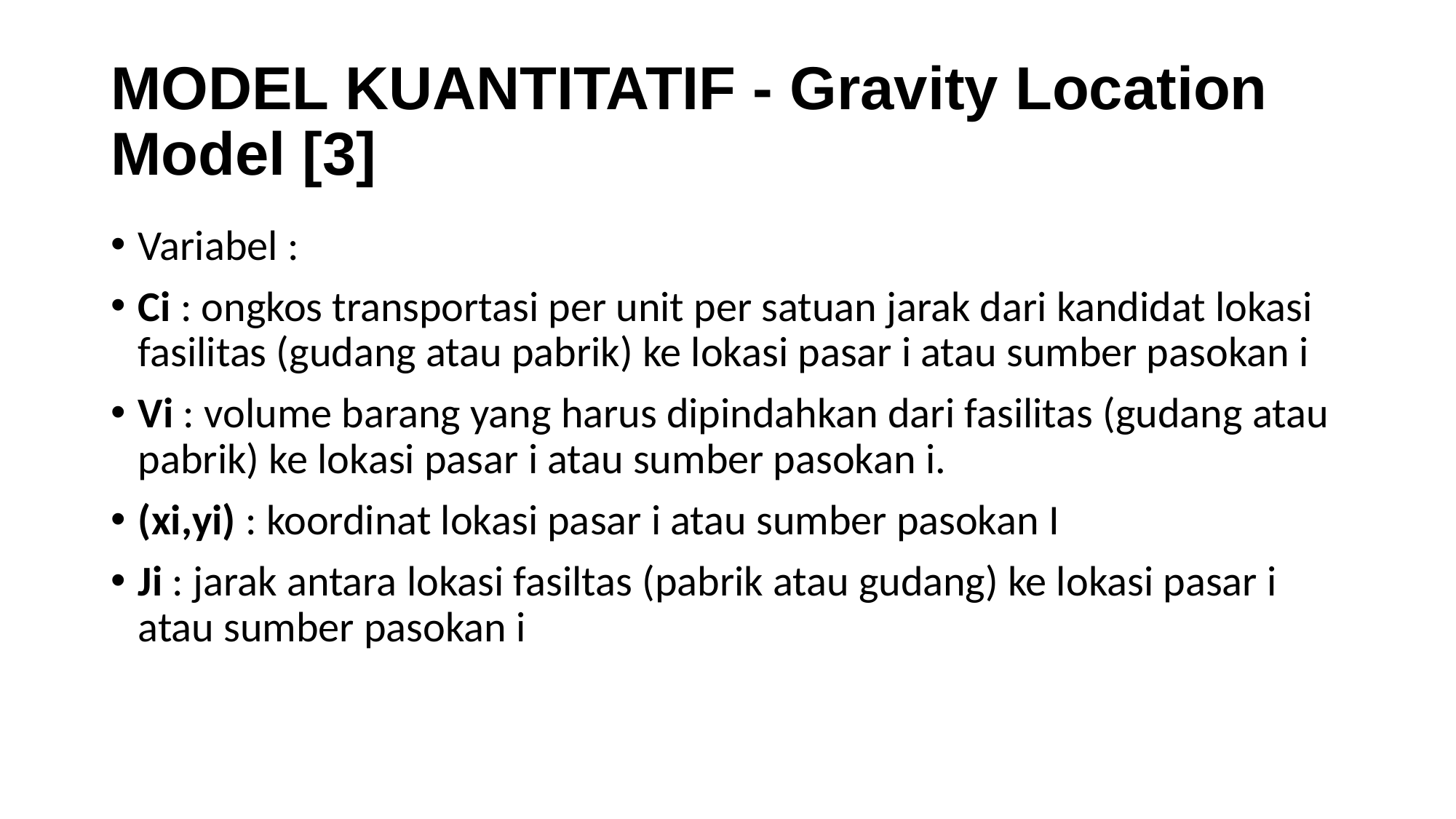

# MODEL KUANTITATIF - Gravity Location Model [3]
Variabel :
Ci : ongkos transportasi per unit per satuan jarak dari kandidat lokasi fasilitas (gudang atau pabrik) ke lokasi pasar i atau sumber pasokan i
Vi : volume barang yang harus dipindahkan dari fasilitas (gudang atau pabrik) ke lokasi pasar i atau sumber pasokan i.
(xi,yi) : koordinat lokasi pasar i atau sumber pasokan I
Ji : jarak antara lokasi fasiltas (pabrik atau gudang) ke lokasi pasar i atau sumber pasokan i